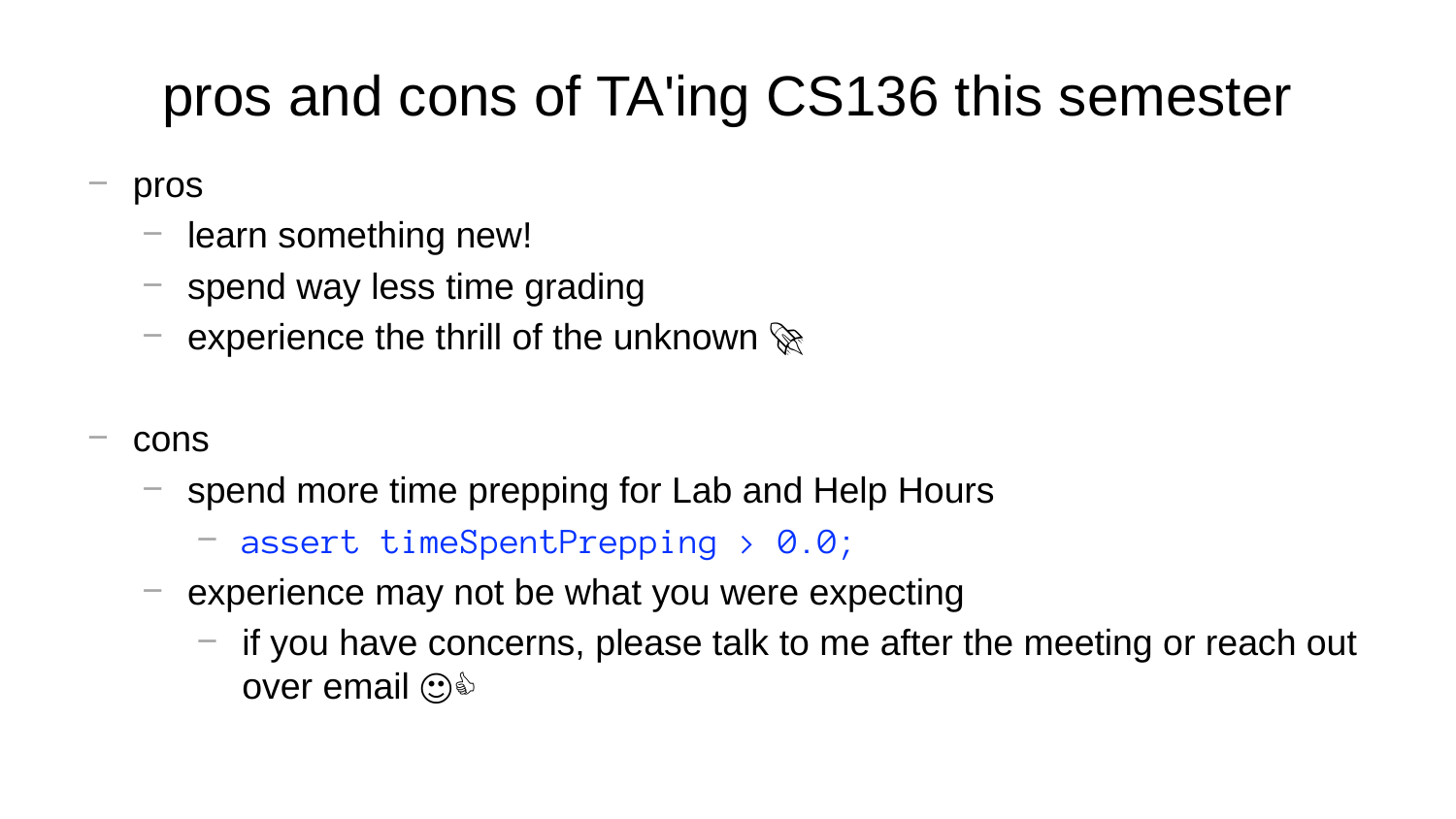

# pros and cons of TA'ing CS136 this semester
pros
learn something new!
spend way less time grading
experience the thrill of the unknown 🚀

cons
spend more time prepping for Lab and Help Hours
assert timeSpentPrepping > 0.0;
experience may not be what you were expecting
if you have concerns, please talk to me after the meeting or reach out over email 🙂👍